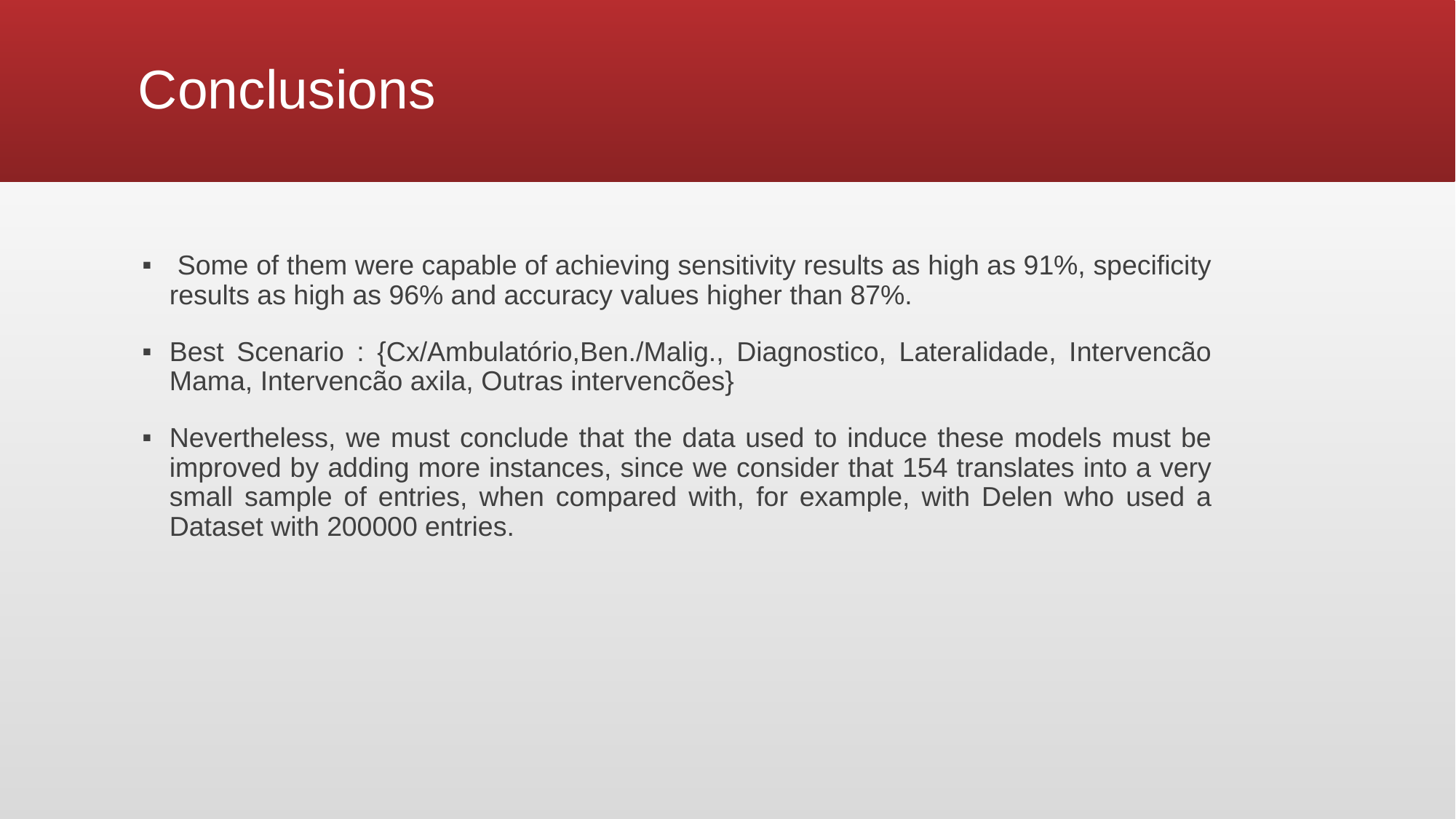

# Conclusions
 Some of them were capable of achieving sensitivity results as high as 91%, specificity results as high as 96% and accuracy values higher than 87%.
Best Scenario : {Cx/Ambulatório,Ben./Malig., Diagnostico, Lateralidade, Intervencão Mama, Intervencão axila, Outras intervencões}
Nevertheless, we must conclude that the data used to induce these models must be improved by adding more instances, since we consider that 154 translates into a very small sample of entries, when compared with, for example, with Delen who used a Dataset with 200000 entries.